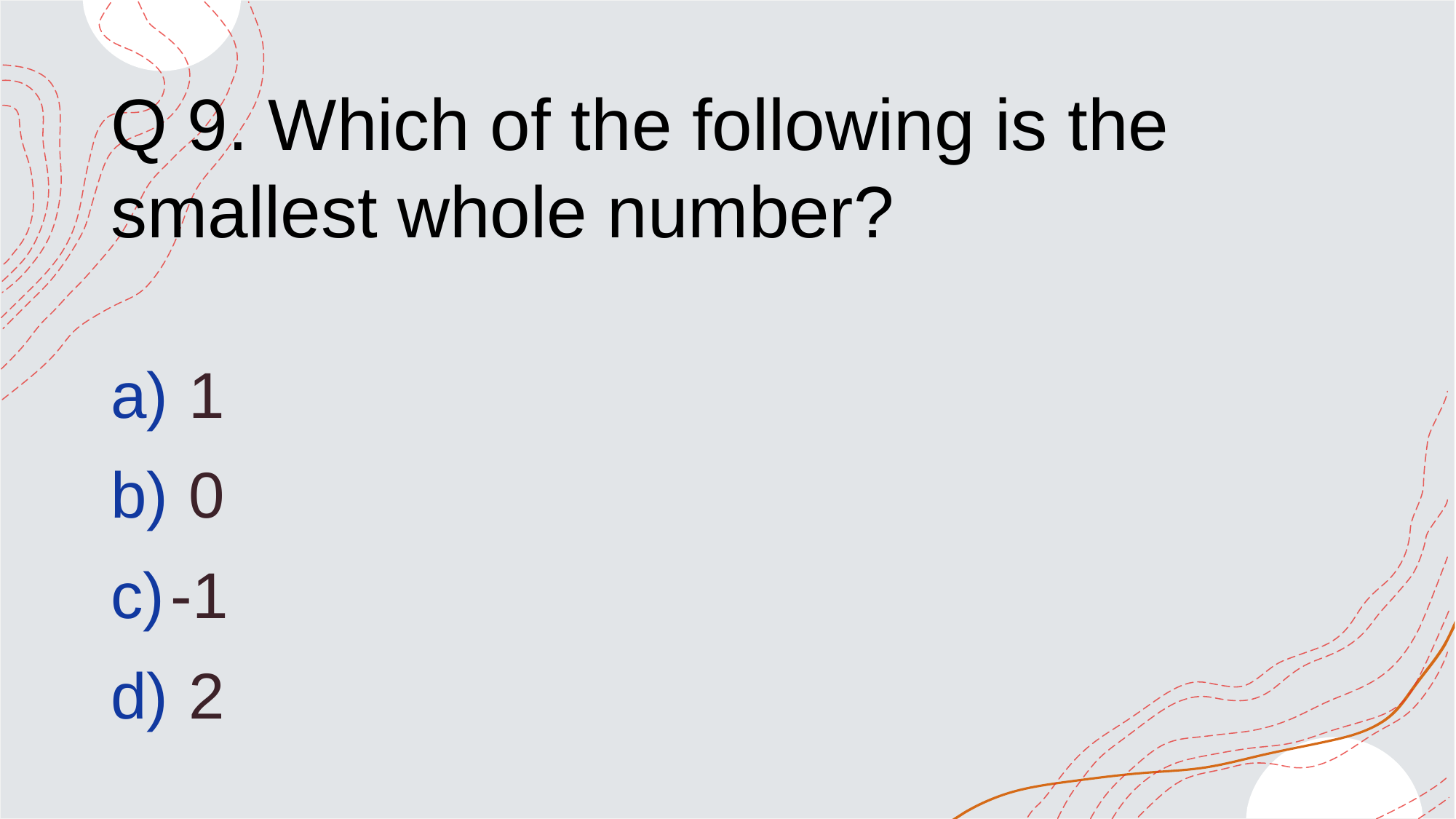

# Q 9. Which of the following is the smallest whole number?
 1
 0
-1
 2